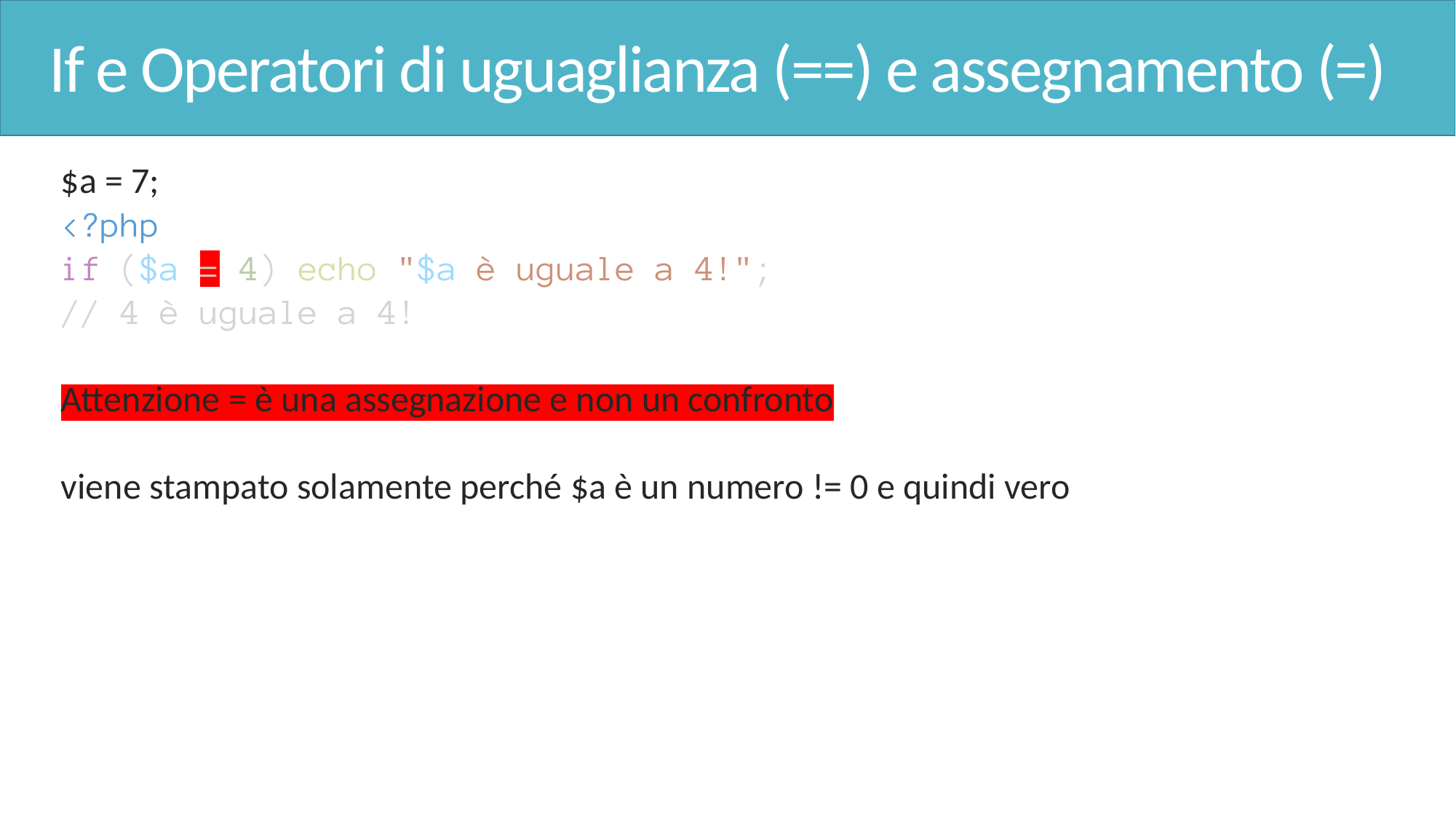

# If e Operatori di uguaglianza (==) e assegnamento (=)
$a = 7;
<?php
if ($a = 4) echo "$a è uguale a 4!";
// 4 è uguale a 4!
Attenzione = è una assegnazione e non un confronto
viene stampato solamente perché $a è un numero != 0 e quindi vero